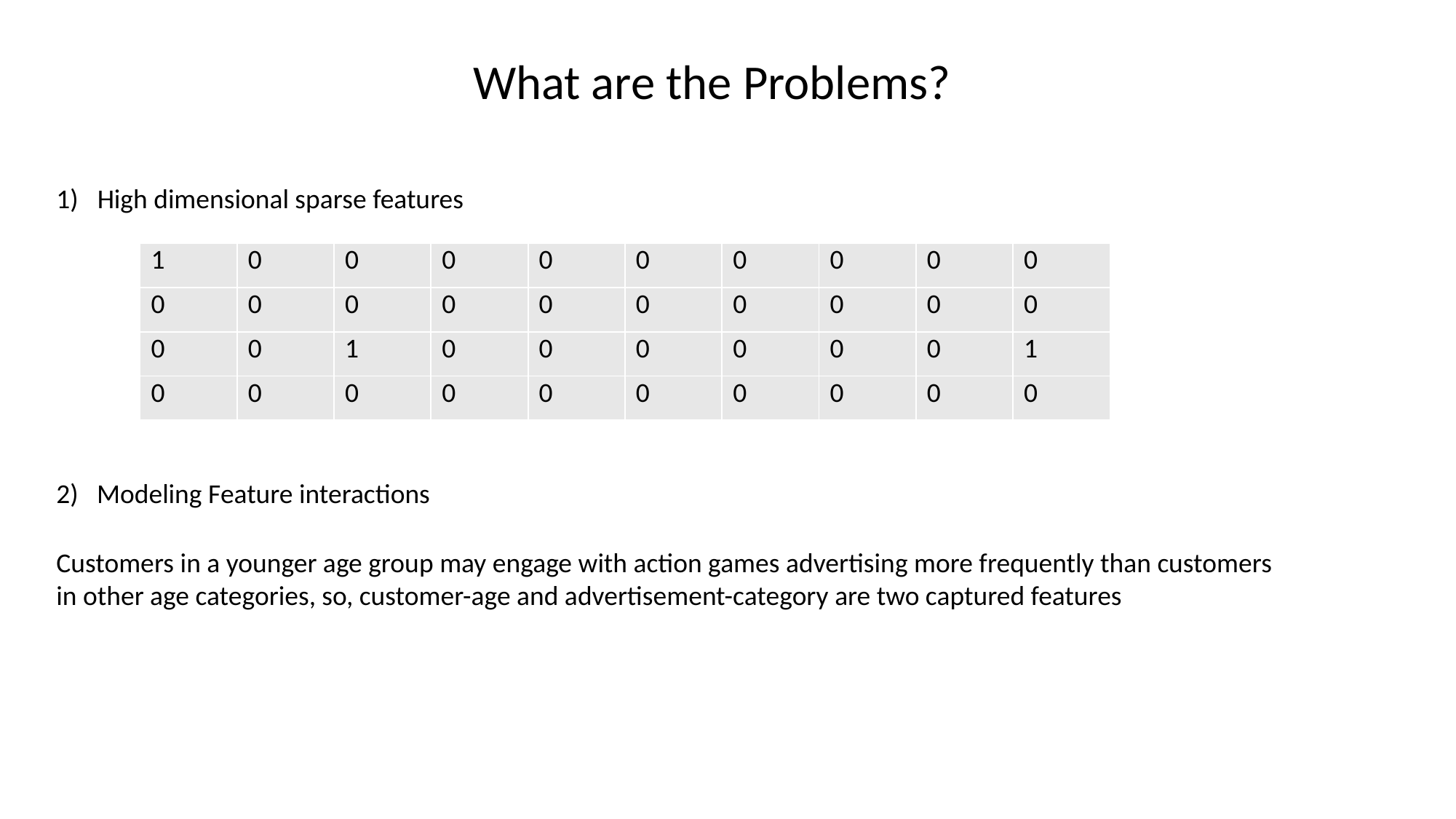

What are the Problems?
High dimensional sparse features

2)   Modeling Feature interactions
| 1 | 0 | 0 | 0 | 0 | 0 | 0 | 0 | 0 | 0 |
| --- | --- | --- | --- | --- | --- | --- | --- | --- | --- |
| 0 | 0 | 0 | 0 | 0 | 0 | 0 | 0 | 0 | 0 |
| 0 | 0 | 1 | 0 | 0 | 0 | 0 | 0 | 0 | 1 |
| 0 | 0 | 0 | 0 | 0 | 0 | 0 | 0 | 0 | 0 |
Customers in a younger age group may engage with action games advertising more frequently than customers in other age categories, so, customer-age and advertisement-category are two captured features